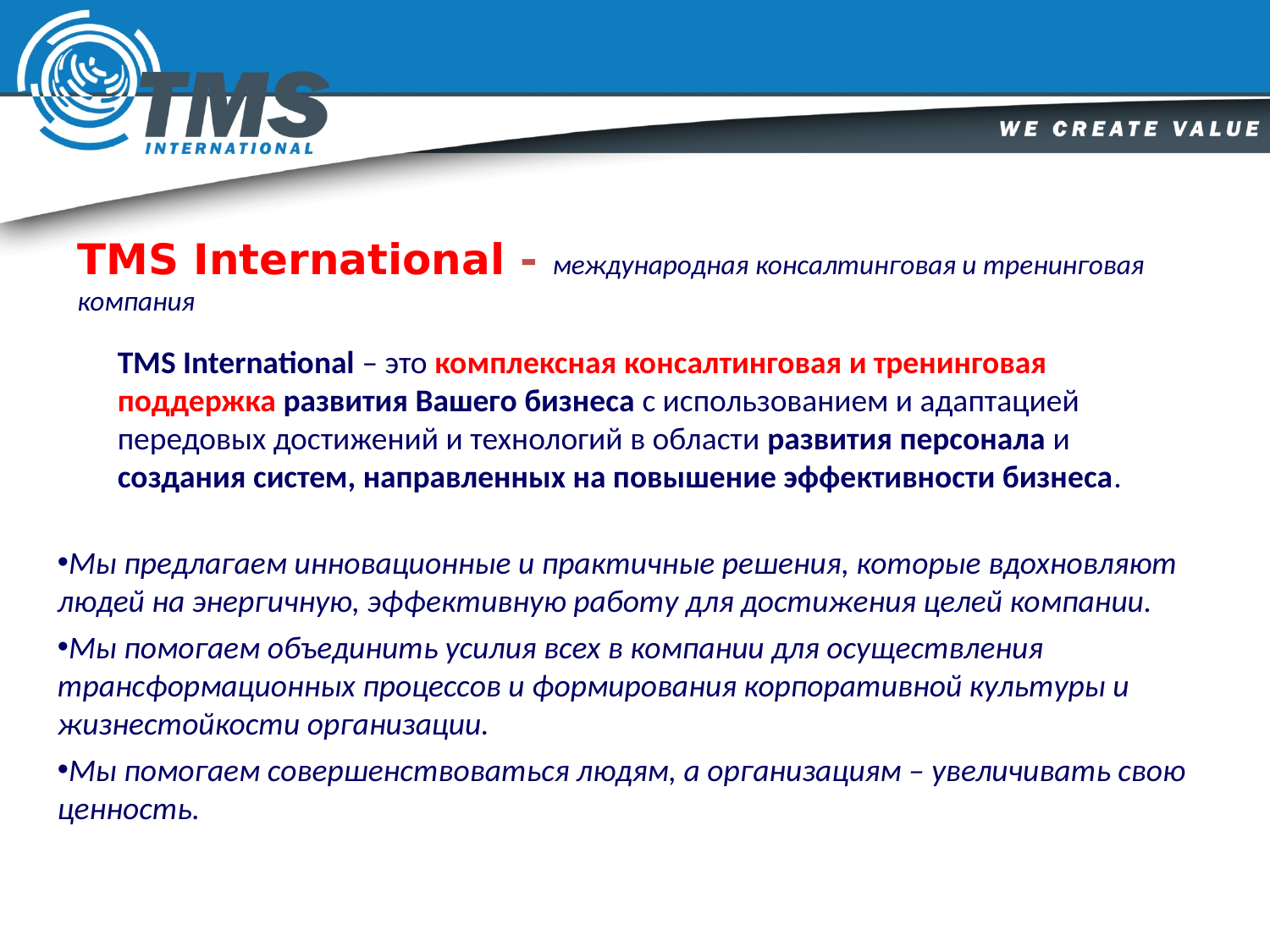

TMS International - международная консалтинговая и тренинговая компания
TMS International – это комплексная консалтинговая и тренинговая поддержка развития Вашего бизнеса с использованием и адаптацией передовых достижений и технологий в области развития персонала и создания систем, направленных на повышение эффективности бизнеса.
Мы предлагаем инновационные и практичные решения, которые вдохновляют людей на энергичную, эффективную работу для достижения целей компании.
Мы помогаем объединить усилия всех в компании для осуществления трансформационных процессов и формирования корпоративной культуры и жизнестойкости организации.
Мы помогаем совершенствоваться людям, а организациям – увеличивать свою ценность.